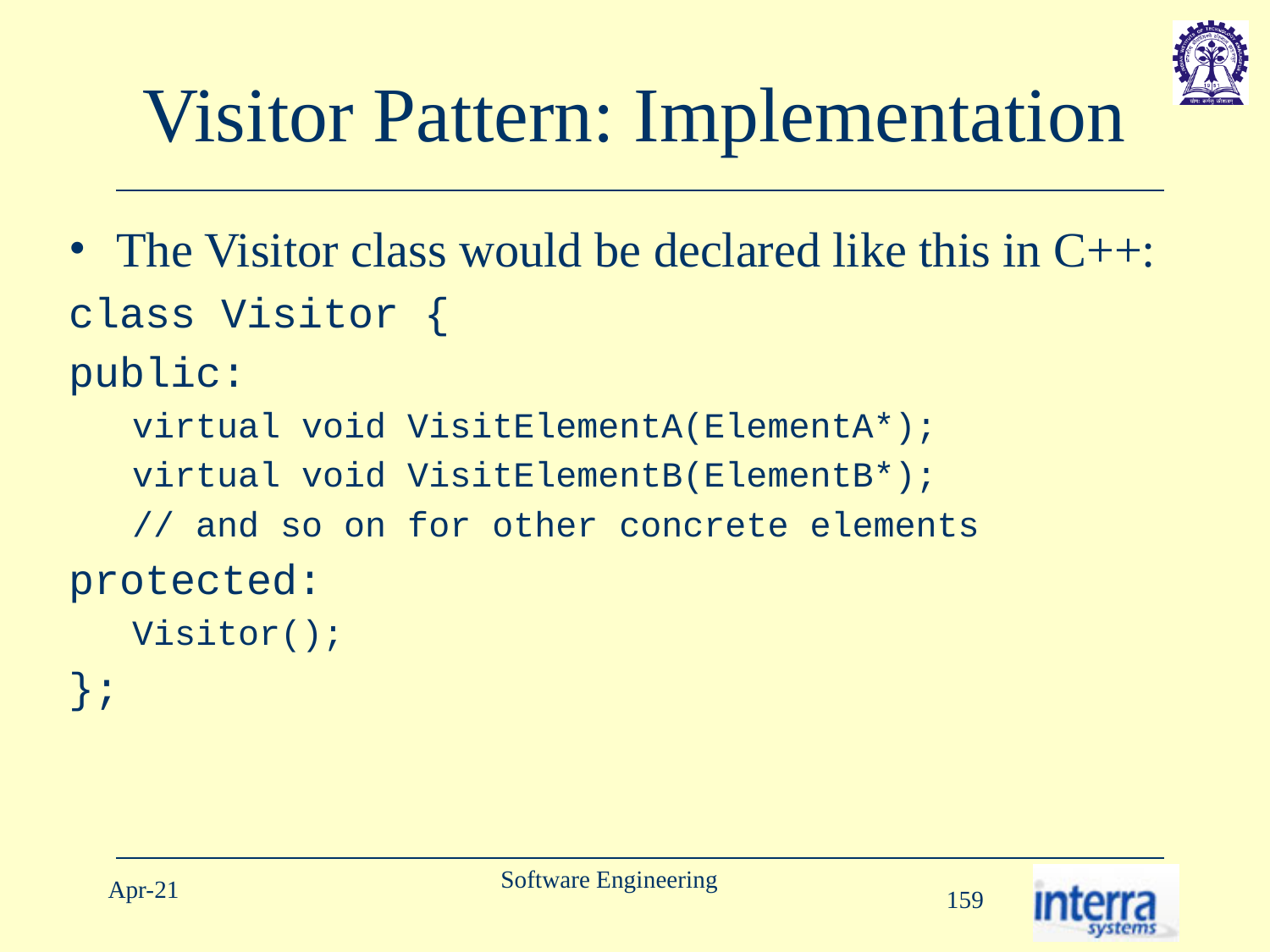

# Visitor Pattern: Implementation
The Visitor class would be declared like this in C++:
class Visitor {
public:
virtual void VisitElementA(ElementA*);
virtual void VisitElementB(ElementB*);
// and so on for other concrete elements
protected:
Visitor();
};
Software Engineering
Apr-21